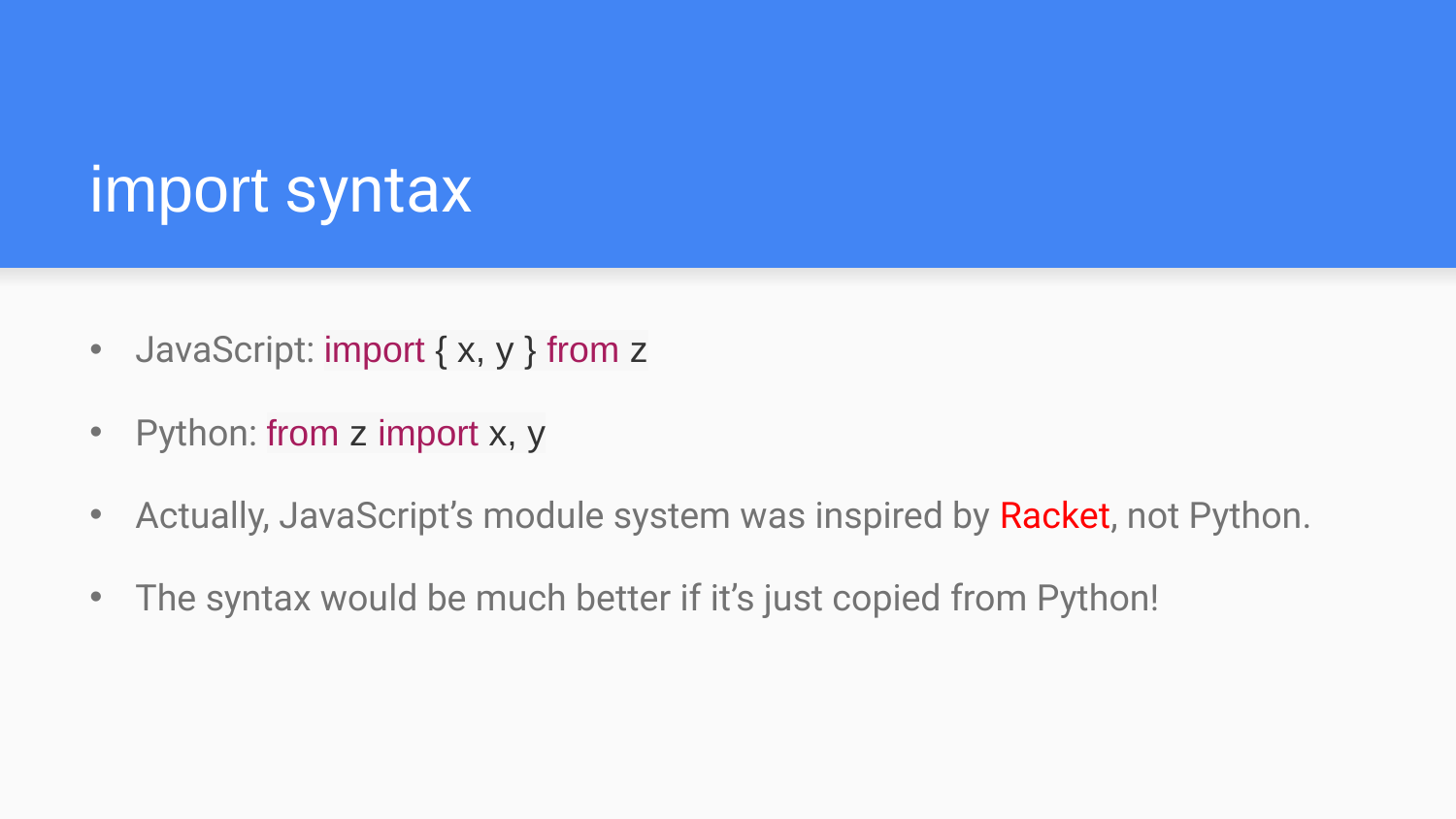

# import syntax
JavaScript: import { x, y } from z
Python: from z import x, y
Actually, JavaScript’s module system was inspired by Racket, not Python.
The syntax would be much better if it’s just copied from Python!